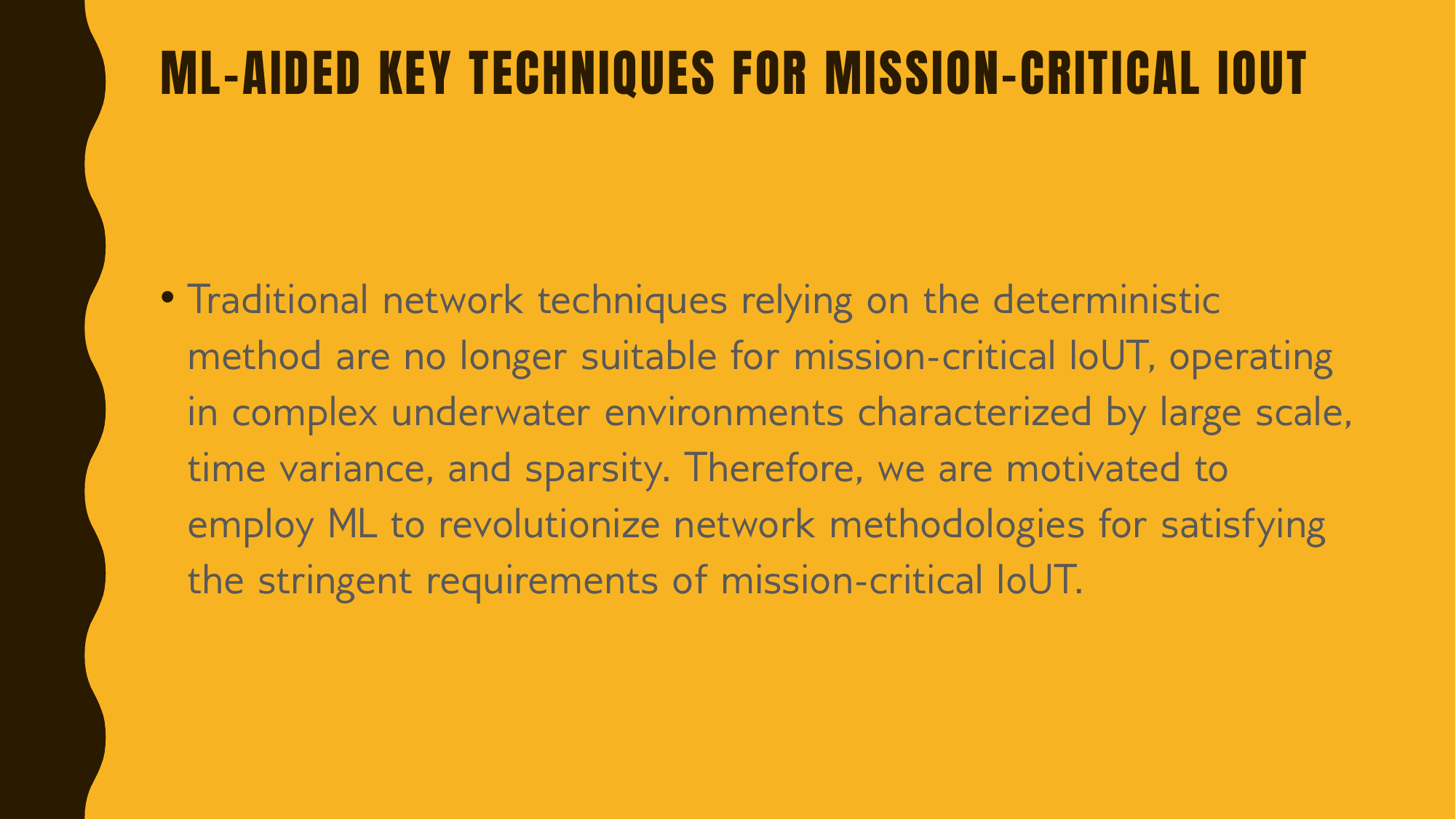

# ML-AIded key technIques for MIssIon-crItIcAL Iout

Traditional network techniques relying on the deterministic method are no longer suitable for mission-critical IoUT, operating in complex underwater environments characterized by large scale, time variance, and sparsity. Therefore, we are motivated to employ ML to revolutionize network methodologies for satisfying the stringent requirements of mission-critical IoUT.